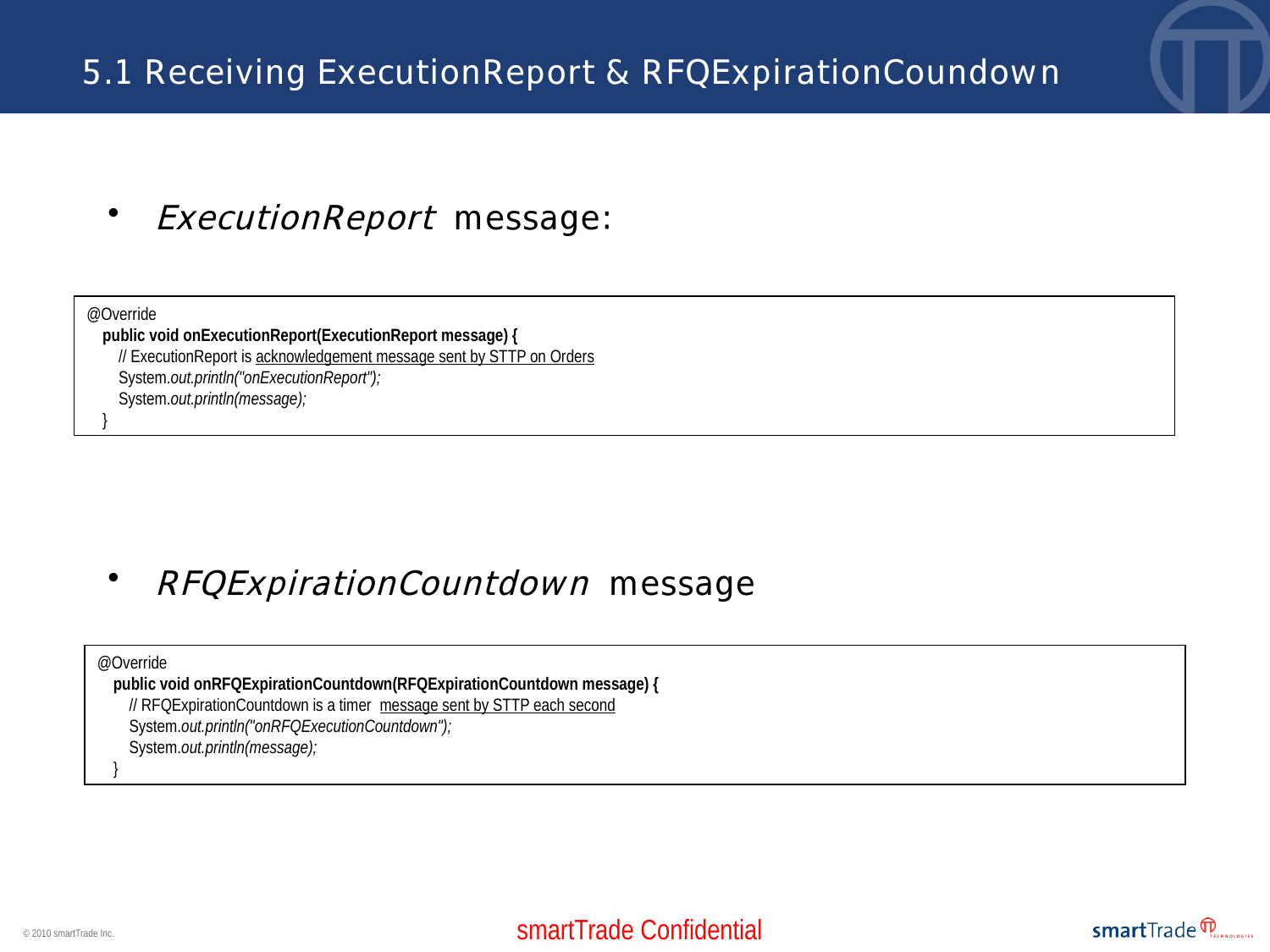

5.1 Receiving ExecutionReport & RFQExpirationCoundown

ExecutionReport  message:

RFQExpirationCountdown  message
@Override
    public void onExecutionReport(ExecutionReport message) {
        // ExecutionReport is acknowledgement message sent by STTP on Orders
        System.out.println("onExecutionReport");
        System.out.println(message);
    }
@Override
    public void onRFQExpirationCountdown(RFQExpirationCountdown message) {
        // RFQExpirationCountdown is a timer  message sent by STTP each second
        System.out.println("onRFQExecutionCountdown");
        System.out.println(message);
    }